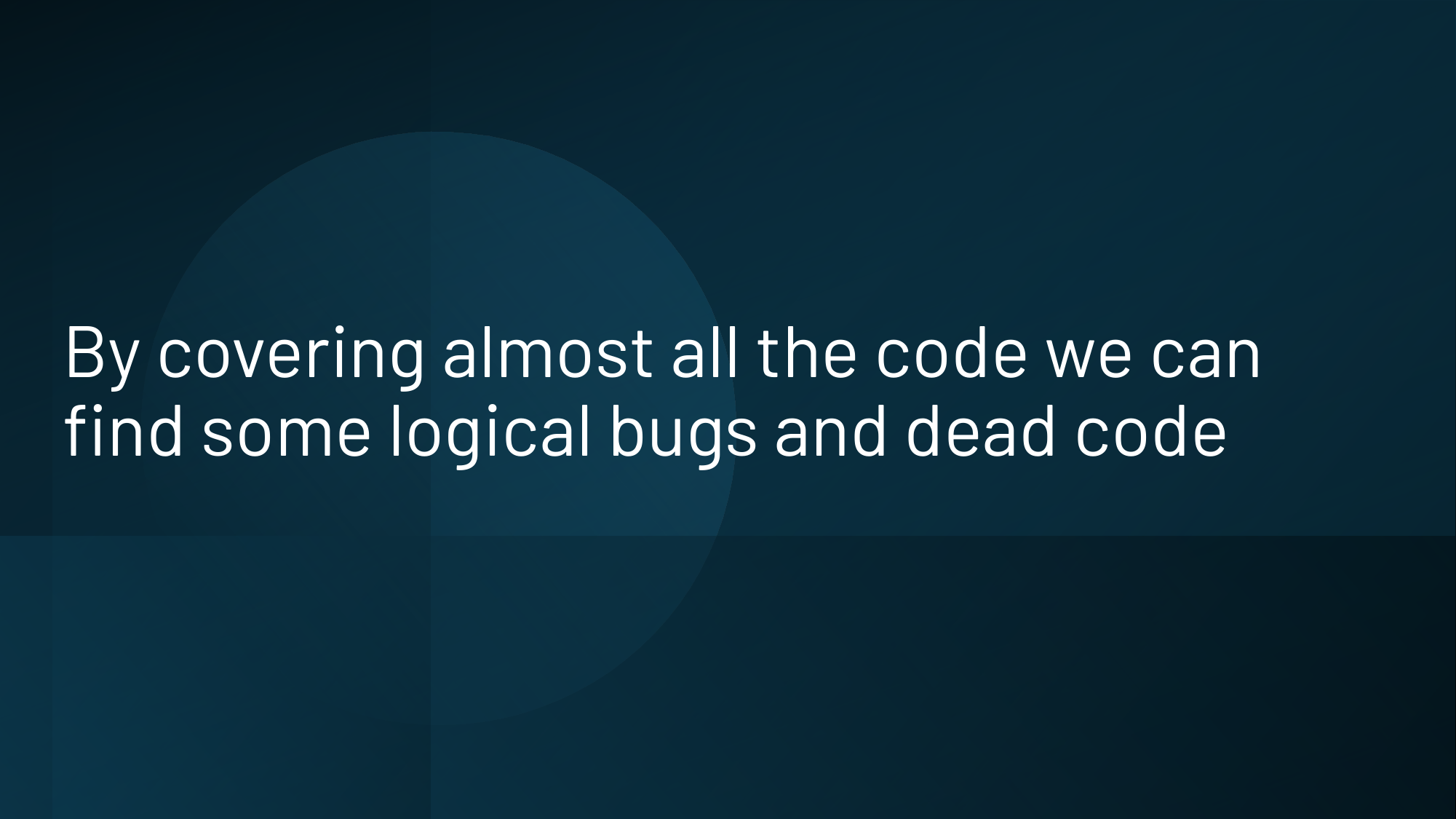

# By covering almost all the code we can find some logical bugs and dead code